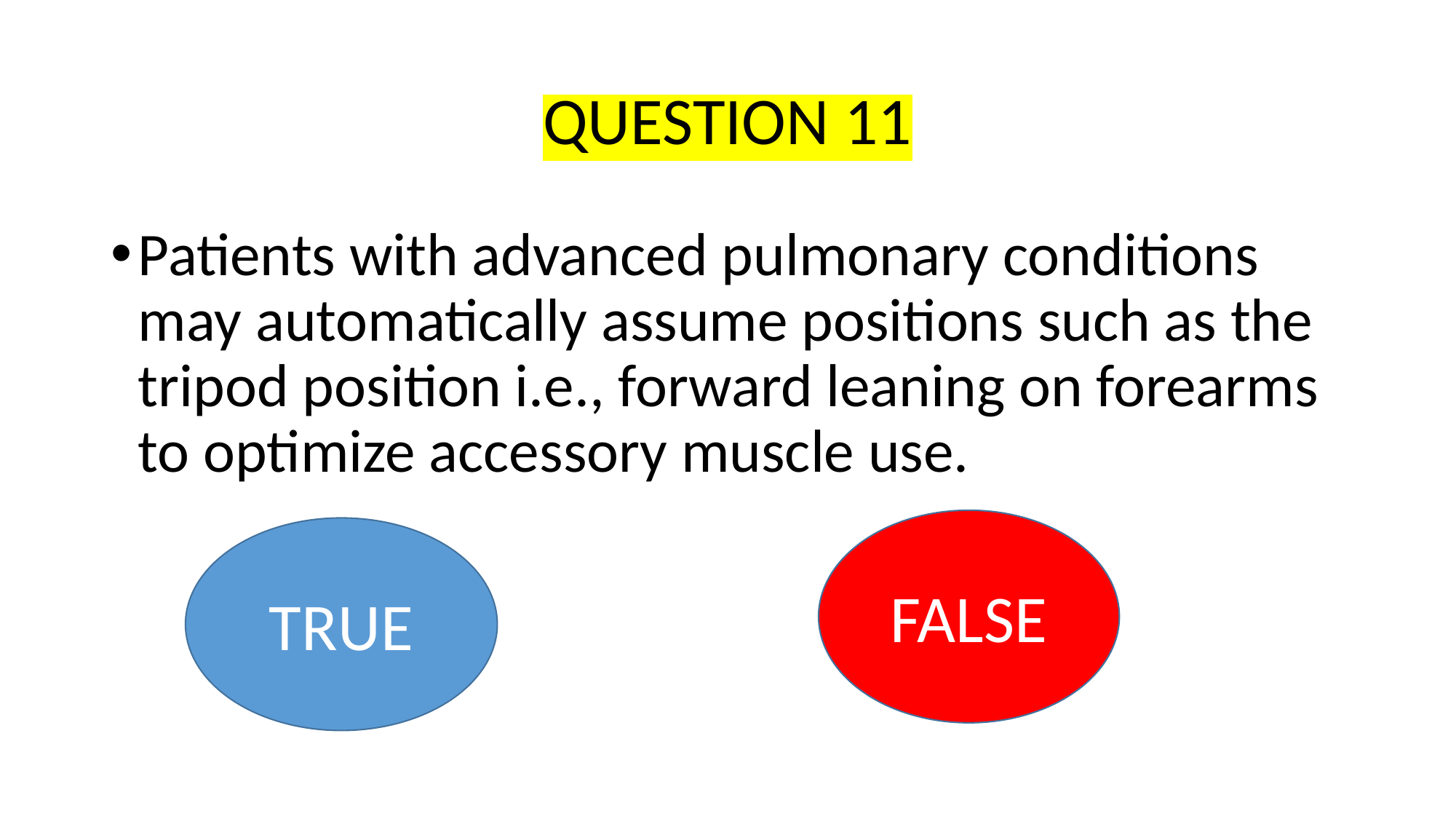

# QUESTION 11
Patients with advanced pulmonary conditions may automatically assume positions such as the tripod position i.e., forward leaning on forearms to optimize accessory muscle use.

FALSE
TRUE